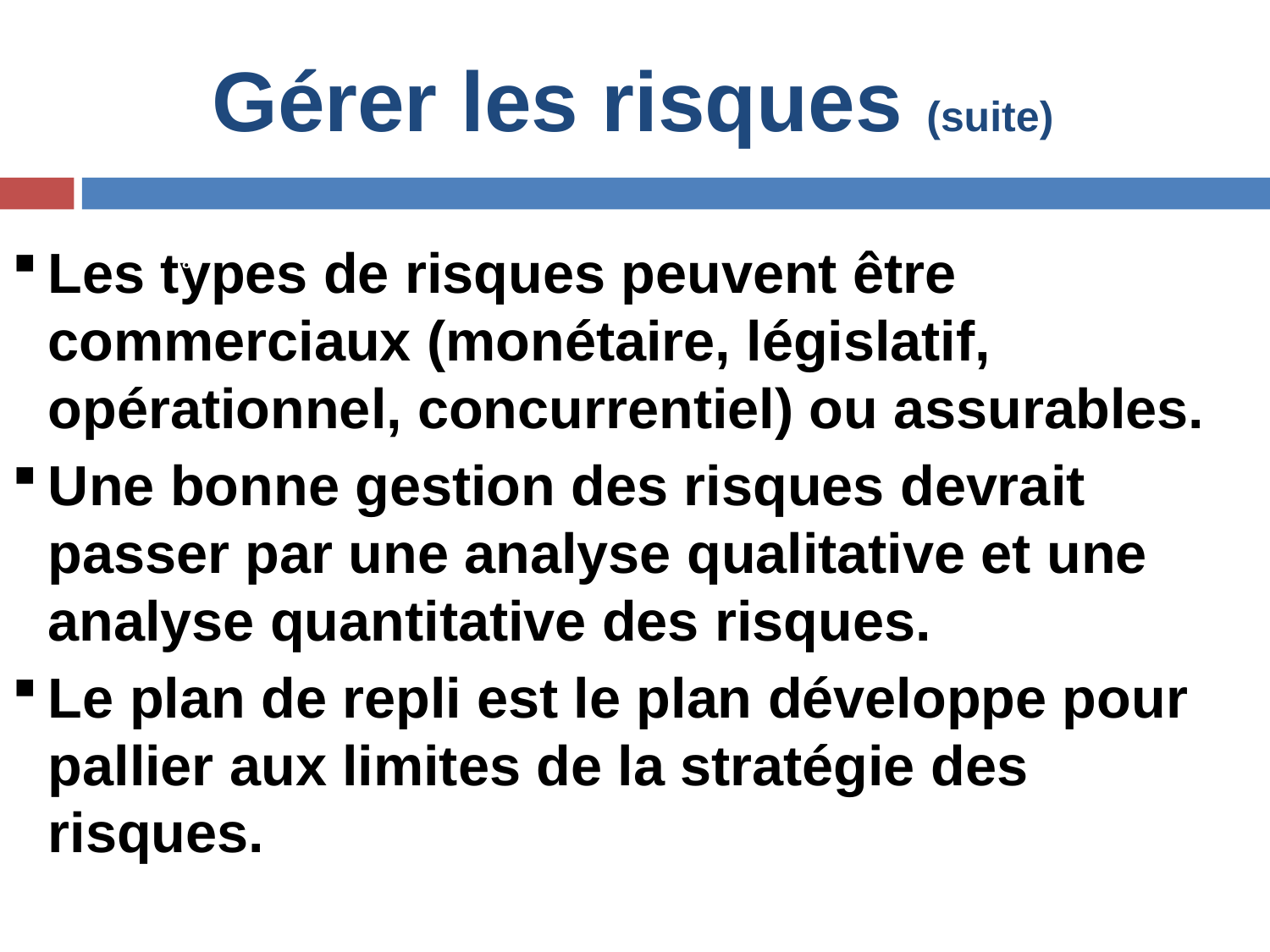

# Gérer les risques (suite)
Les types de risques peuvent être commerciaux (monétaire, législatif, opérationnel, concurrentiel) ou assurables.
Une bonne gestion des risques devrait passer par une analyse qualitative et une analyse quantitative des risques.
Le plan de repli est le plan développe pour pallier aux limites de la stratégie des risques.
8
8